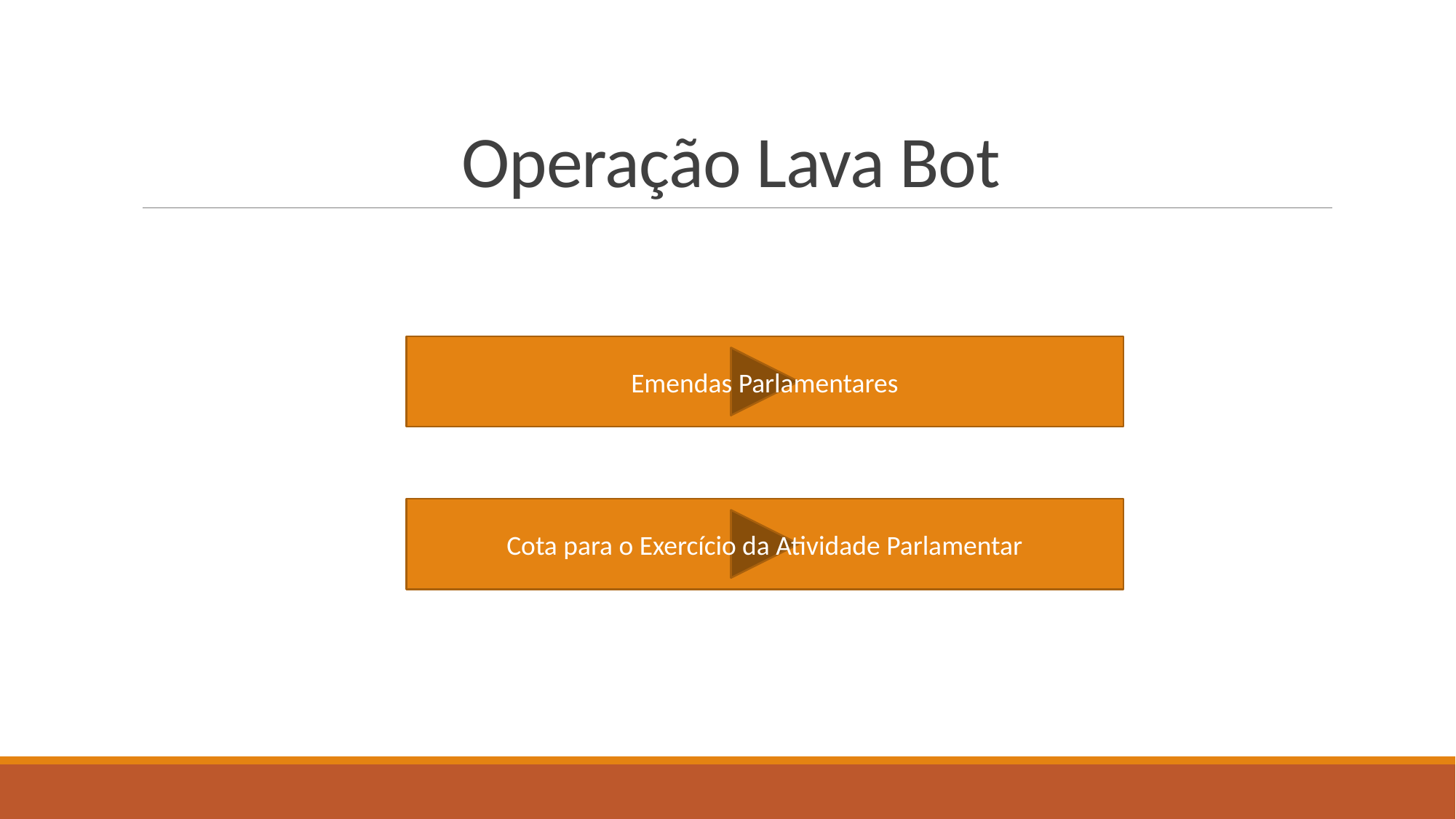

# Operação Lava Bot
Emendas Parlamentares
Cota para o Exercício da Atividade Parlamentar